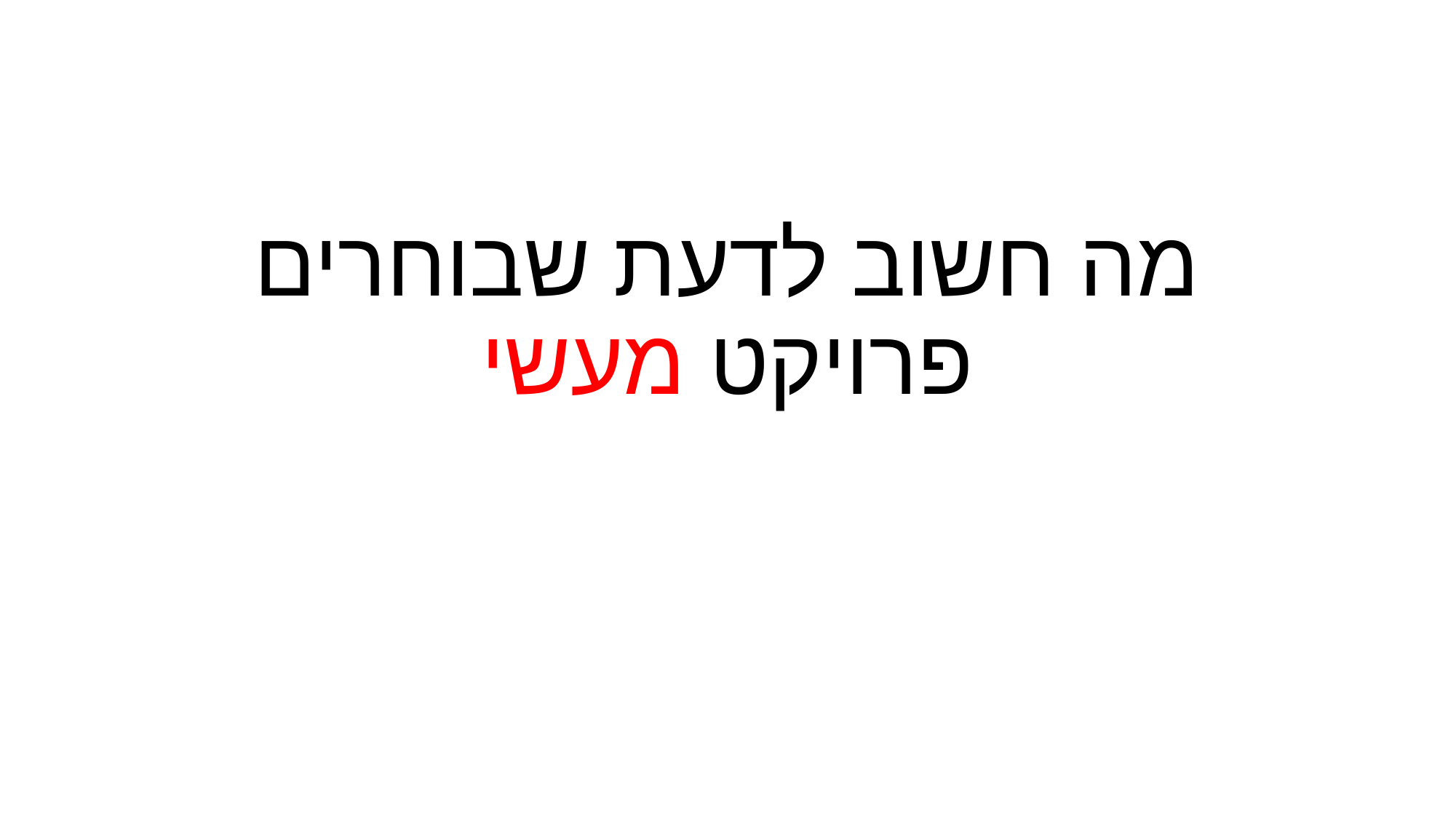

# מה חשוב לדעת שבוחרים פרויקט מעשי